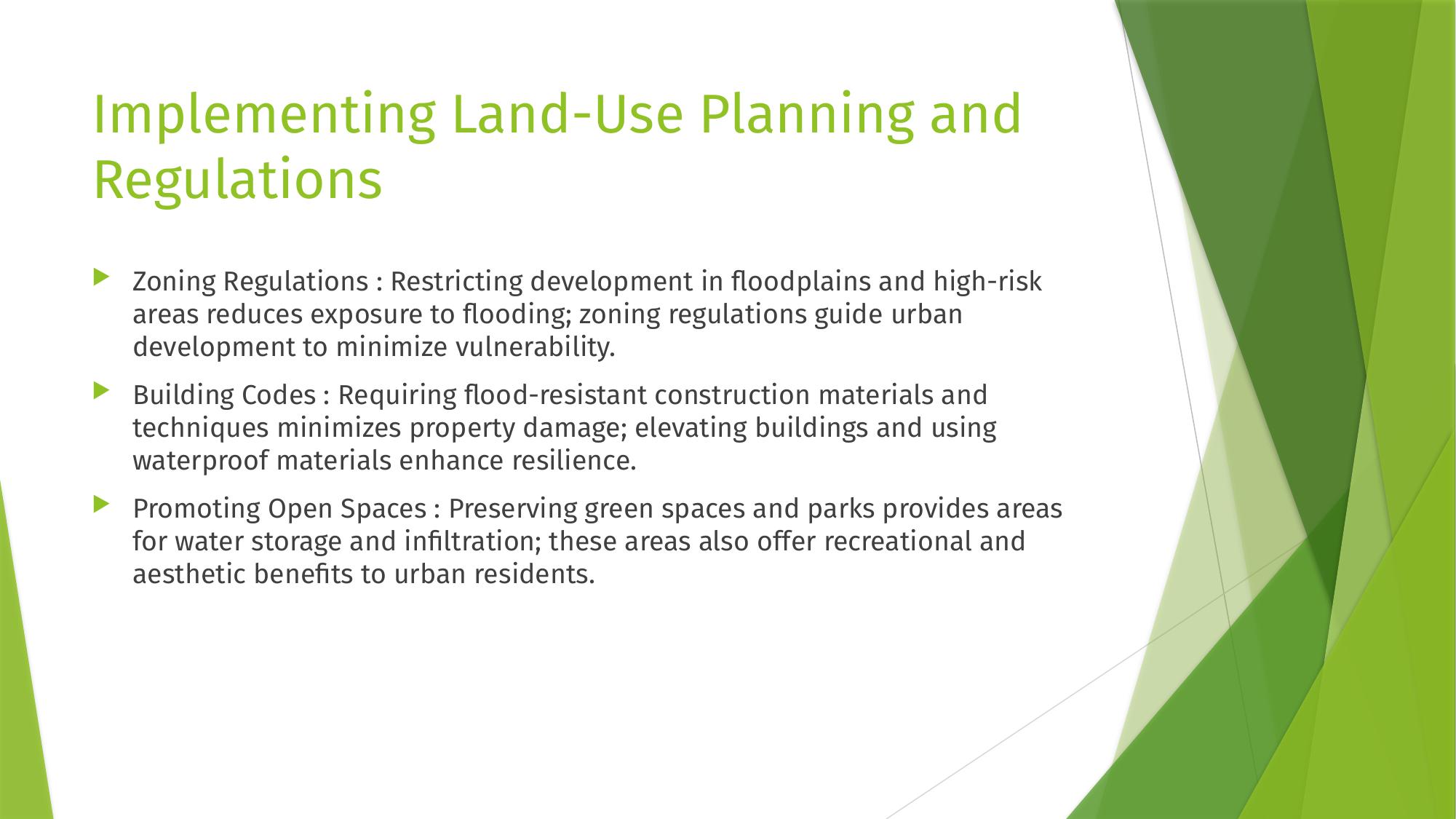

# Implementing Land-Use Planning and Regulations
Zoning Regulations : Restricting development in floodplains and high-risk areas reduces exposure to flooding; zoning regulations guide urban development to minimize vulnerability.
Building Codes : Requiring flood-resistant construction materials and techniques minimizes property damage; elevating buildings and using waterproof materials enhance resilience.
Promoting Open Spaces : Preserving green spaces and parks provides areas for water storage and infiltration; these areas also offer recreational and aesthetic benefits to urban residents.